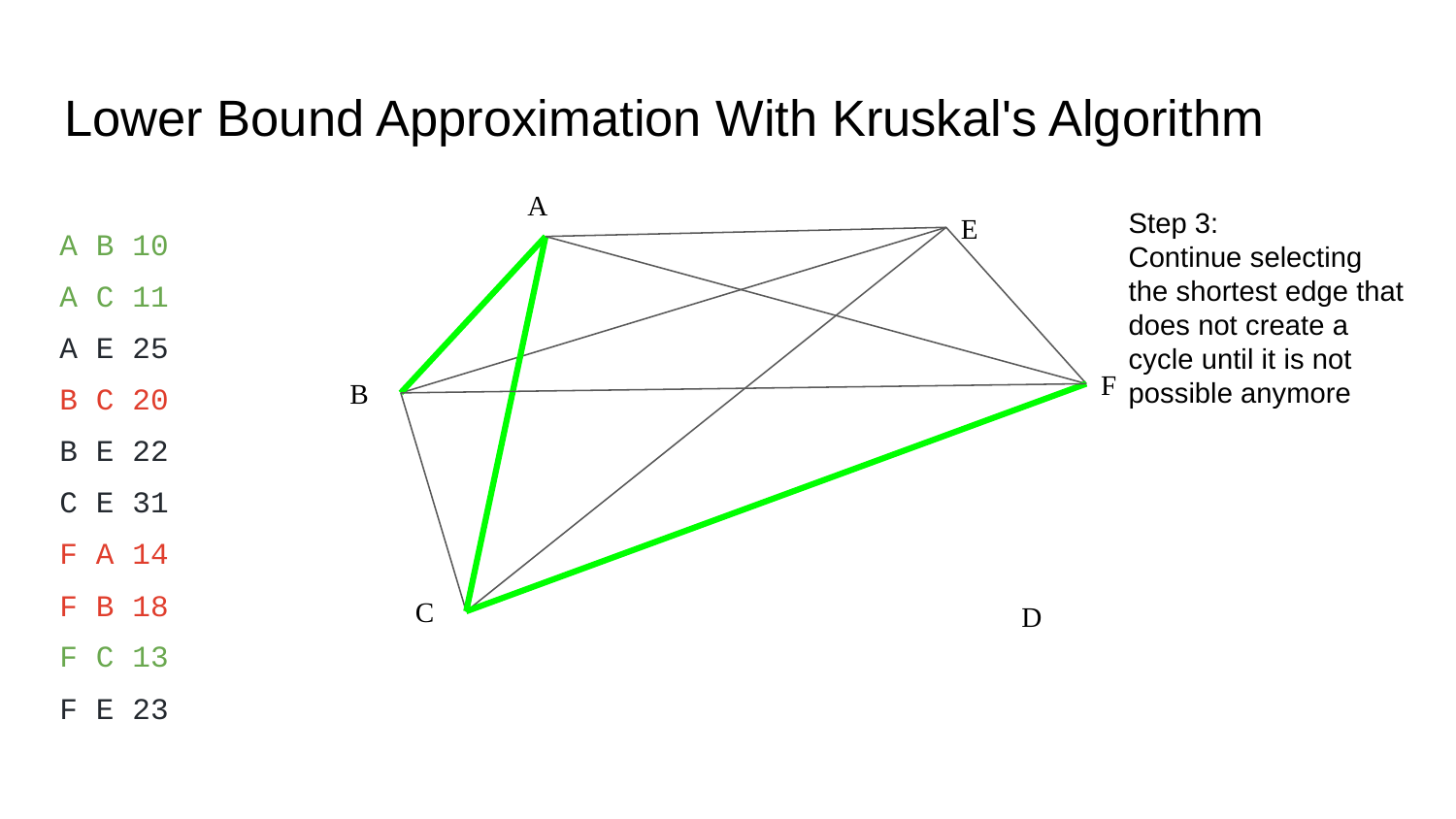

# Lower Bound Approximation With Kruskal's Algorithm
A
Step 3:
Continue selecting the shortest edge that does not create a cycle until it is not possible anymore

A B 10
A C 11
A E 25
B C 20
B E 22
C E 31
F A 14
F B 18
F C 13
F E 23

E
F
B
C
D